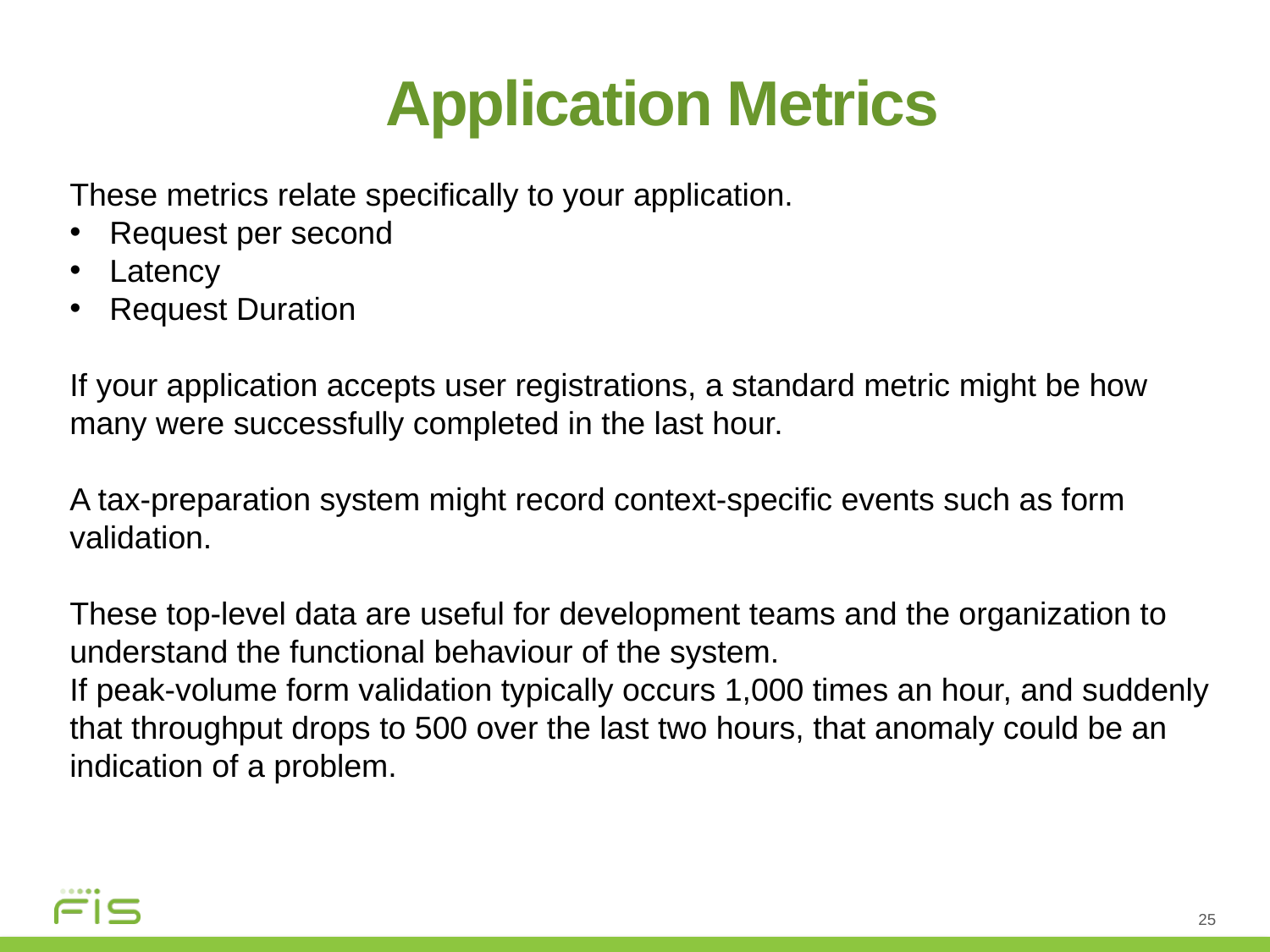

Application Metrics
These metrics relate specifically to your application.
Request per second
Latency
Request Duration

If your application accepts user registrations, a standard metric might be how many were successfully completed in the last hour.

A tax-preparation system might record context-specific events such as form validation.

These top-level data are useful for development teams and the organization to understand the functional behaviour of the system.
If peak-volume form validation typically occurs 1,000 times an hour, and suddenly that throughput drops to 500 over the last two hours, that anomaly could be an indication of a problem.

25